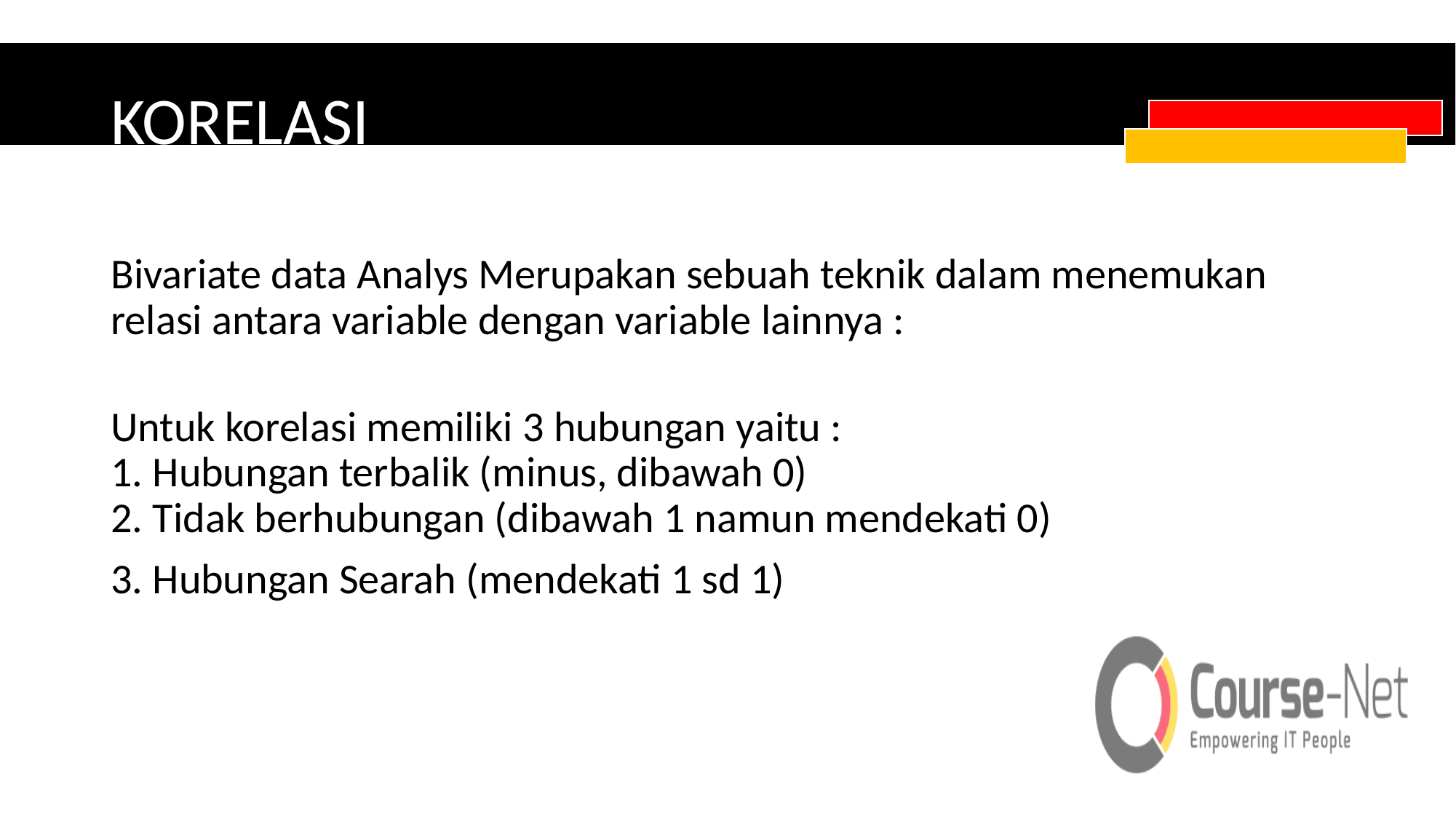

# KORELASI
Bivariate data Analys Merupakan sebuah teknik dalam menemukan relasi antara variable dengan variable lainnya :
Untuk korelasi memiliki 3 hubungan yaitu :
1. Hubungan terbalik (minus, dibawah 0)
2. Tidak berhubungan (dibawah 1 namun mendekati 0)
3. Hubungan Searah (mendekati 1 sd 1)